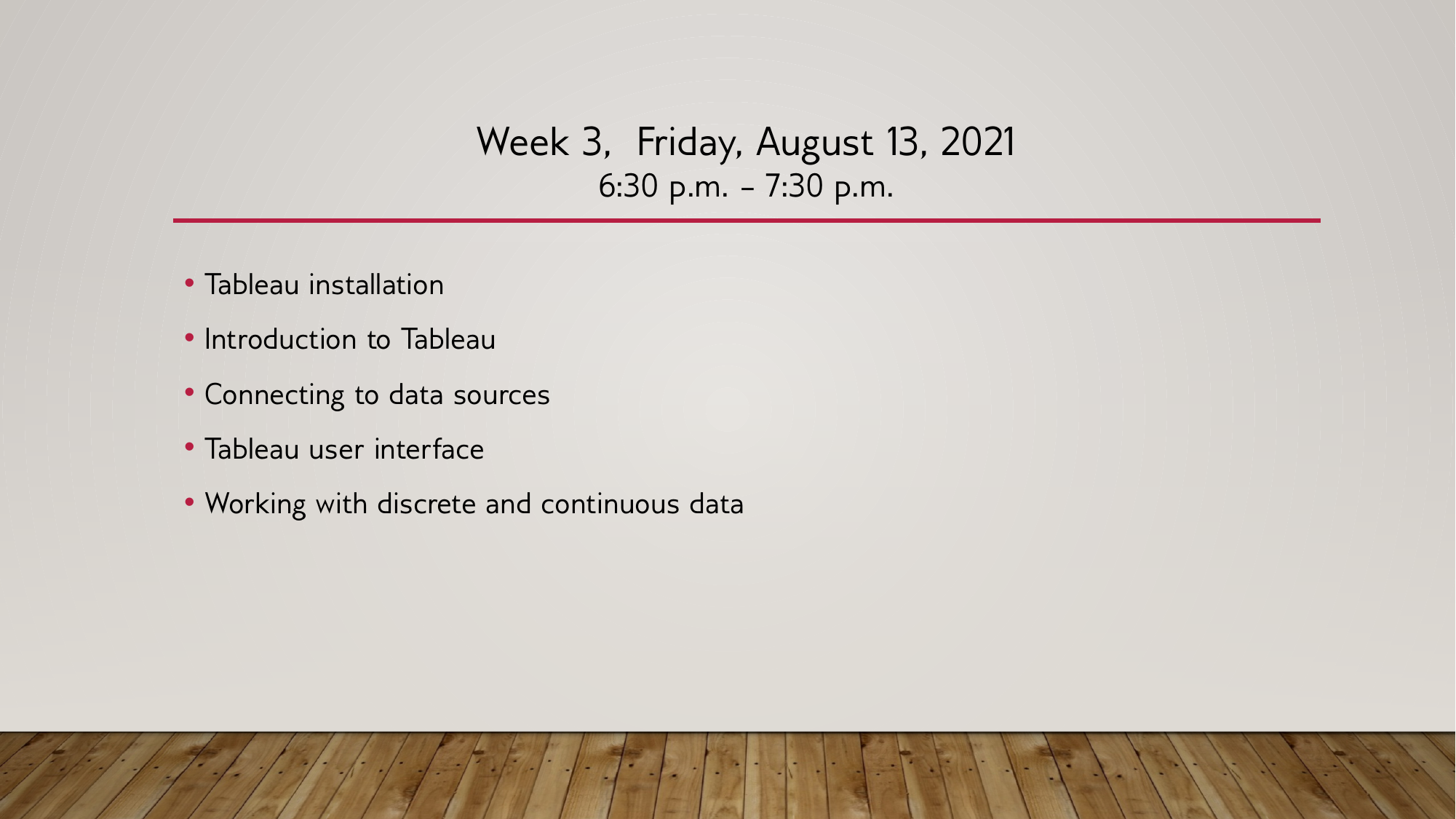

# Week 3,  Friday, August 13, 2021 6:30 p.m. – 7:30 p.m.
Tableau installation
Introduction to Tableau
Connecting to data sources
Tableau user interface
Working with discrete and continuous data